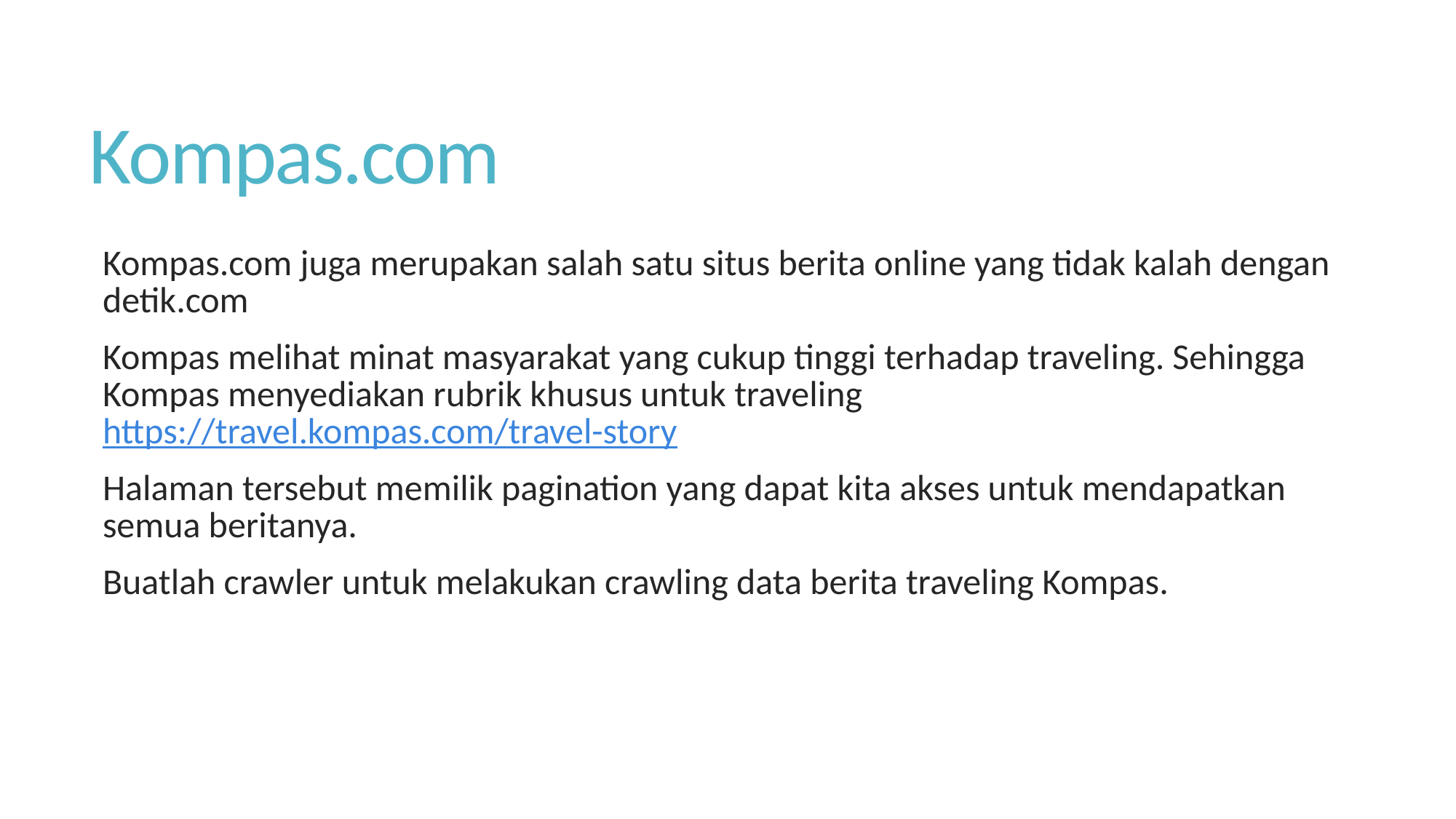

# Kompas.com
Kompas.com juga merupakan salah satu situs berita online yang tidak kalah dengan detik.com
Kompas melihat minat masyarakat yang cukup tinggi terhadap traveling. Sehingga Kompas menyediakan rubrik khusus untuk traveling https://travel.kompas.com/travel-story
Halaman tersebut memilik pagination yang dapat kita akses untuk mendapatkan semua beritanya.
Buatlah crawler untuk melakukan crawling data berita traveling Kompas.